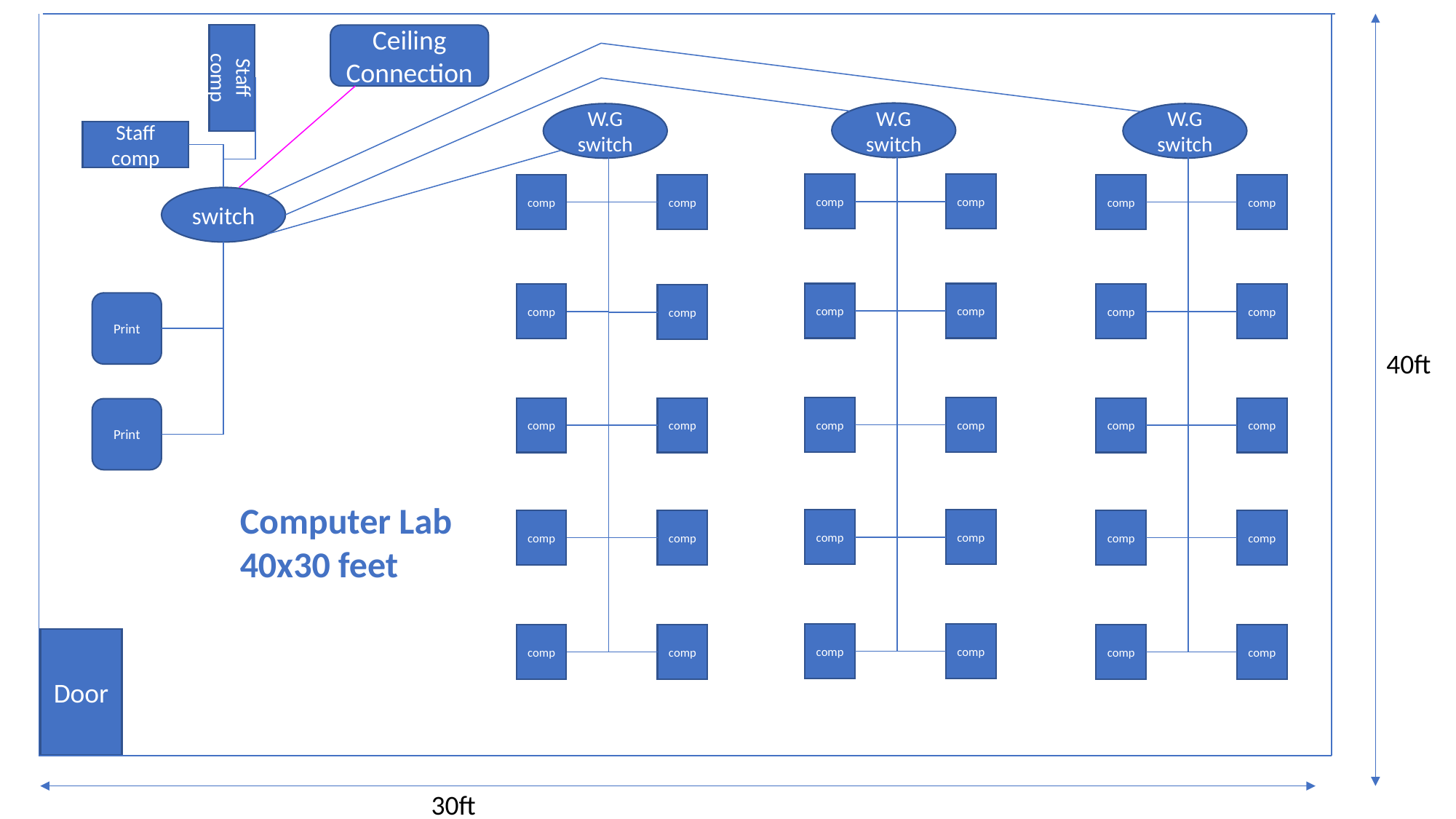

Ceiling Connection
Staff comp
W.G switch
W.G switch
W.G switch
Staff comp
comp
comp
comp
comp
comp
comp
switch
comp
comp
comp
comp
comp
comp
Print
40ft
comp
comp
comp
comp
comp
comp
Print
Computer Lab
40x30 feet
comp
comp
comp
comp
comp
comp
comp
comp
comp
comp
comp
comp
Door
30ft